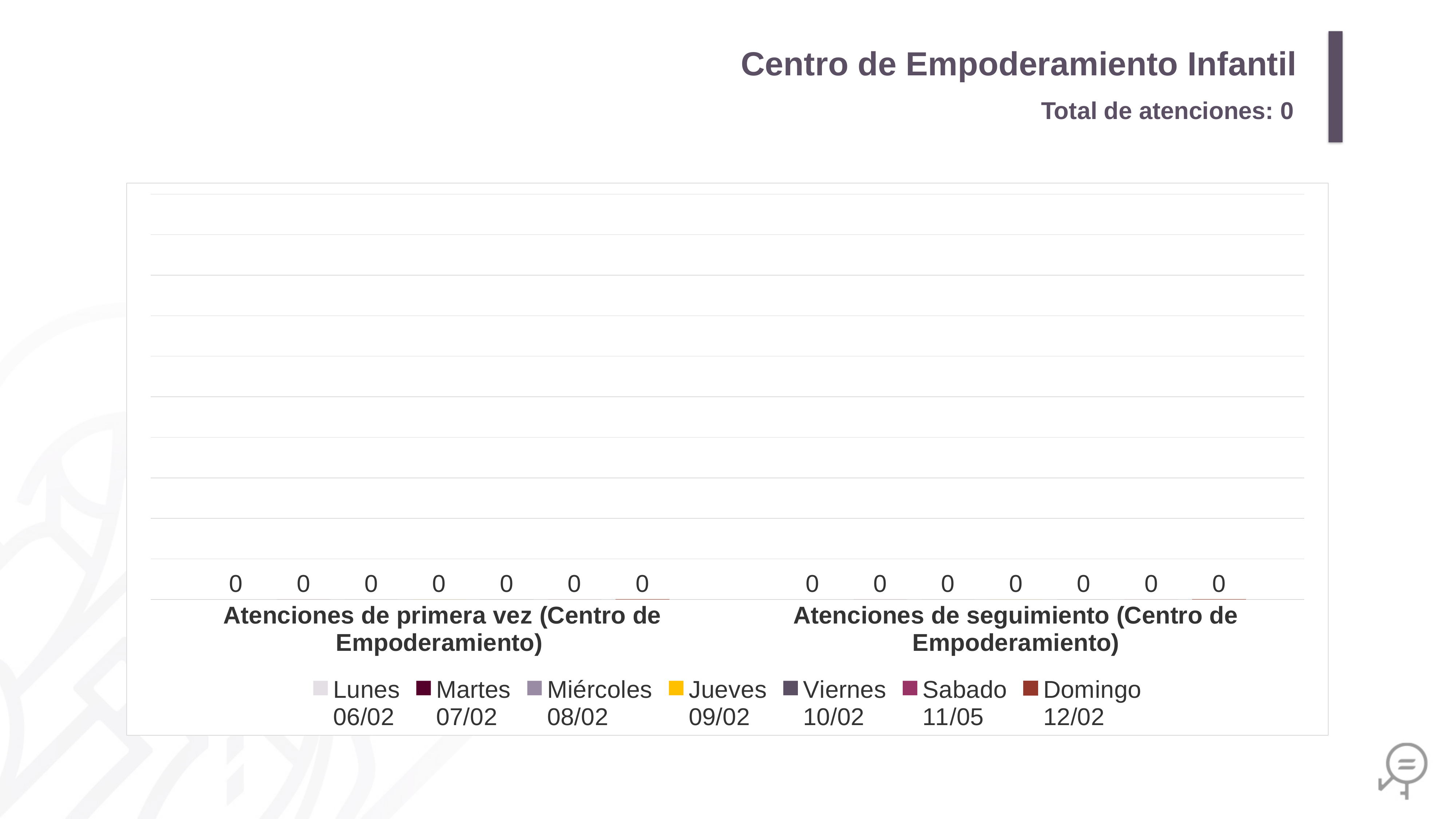

Centro de Empoderamiento Infantil
Total de atenciones: 0

### Chart

| Category | Lunes
06/02 | Martes
07/02 | Miércoles
08/02 | Jueves
09/02 | Viernes
10/02 | Sabado
11/05 | Domingo
12/02 |
|---|---|---|---|---|---|---|---|
|  Atenciones de primera vez (Centro de Empoderamiento) | 0.0 | 0.0 | 0.0 | 0.0 | 0.0 | 0.0 | 0.0 |
| Atenciones de seguimiento (Centro de Empoderamiento) | 0.0 | 0.0 | 0.0 | 0.0 | 0.0 | 0.0 | 0.0 |